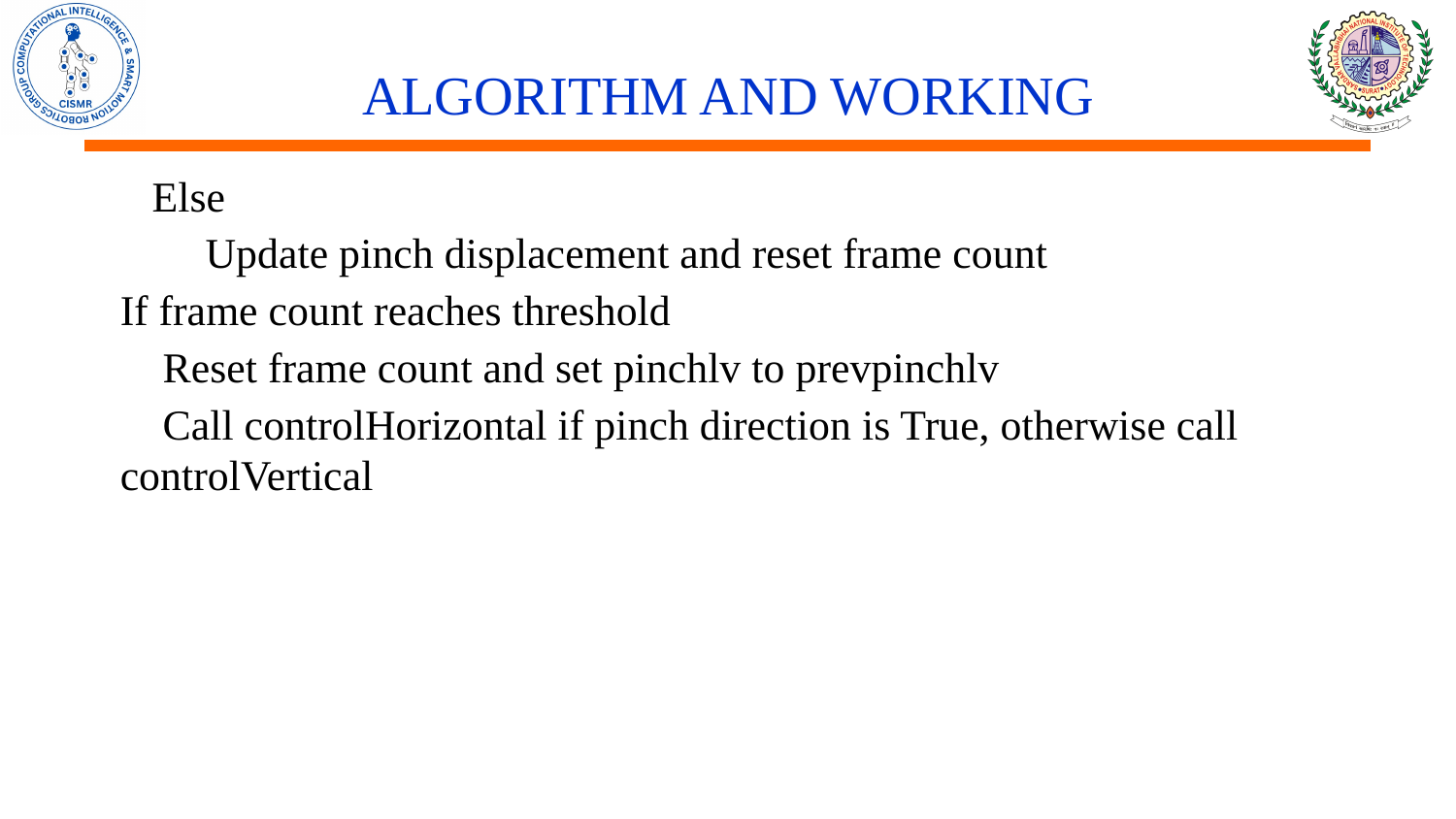

# ALGORITHM AND WORKING
   Else
        Update pinch displacement and reset frame count
If frame count reaches threshold
    Reset frame count and set pinchlv to prevpinchlv
    Call controlHorizontal if pinch direction is True, otherwise call controlVertical